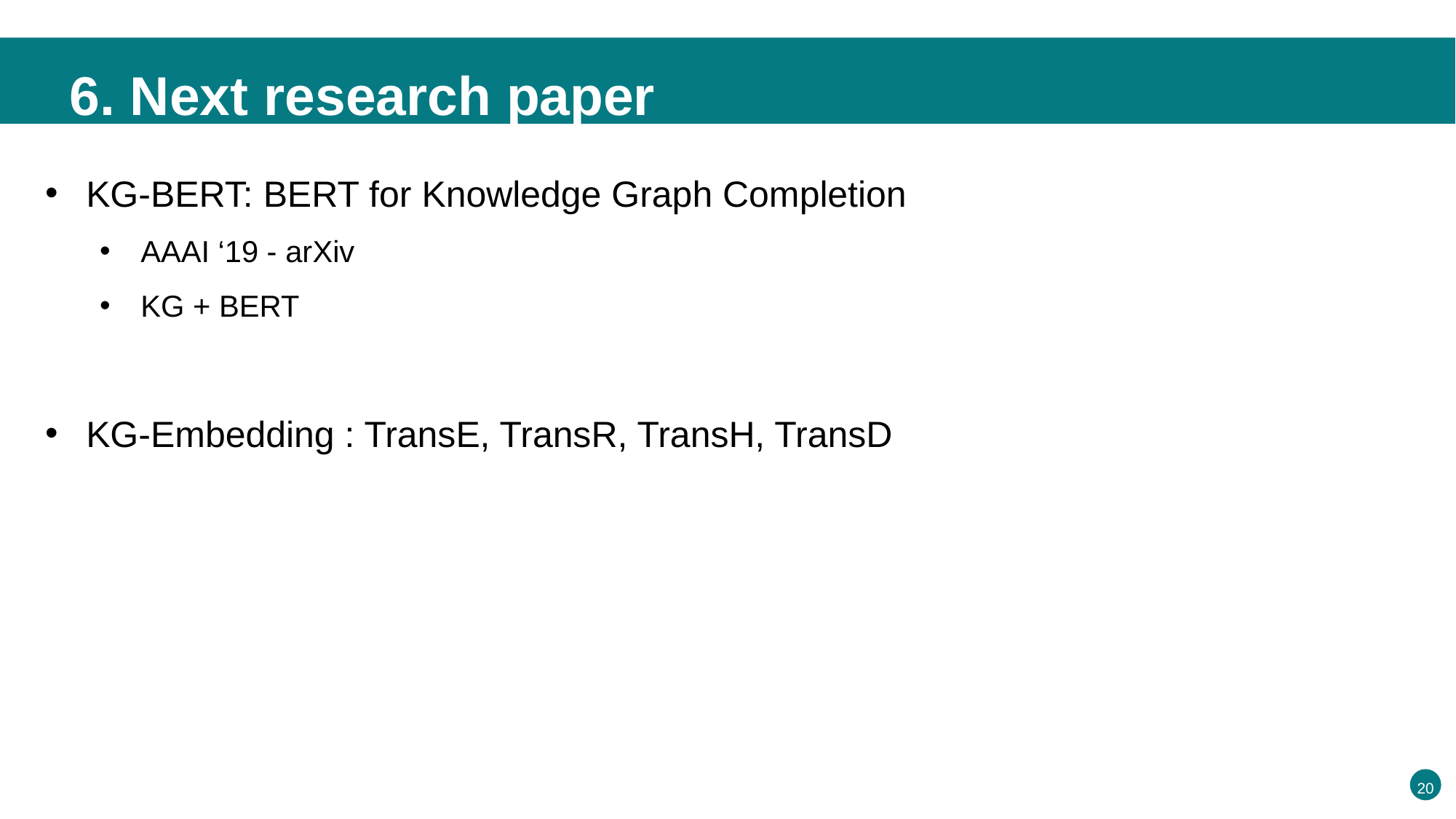

6. Next research paper

KG-BERT: BERT for Knowledge Graph Completion
AAAI ‘19 - arXiv
KG + BERT

KG-Embedding : TransE, TransR, TransH, TransD